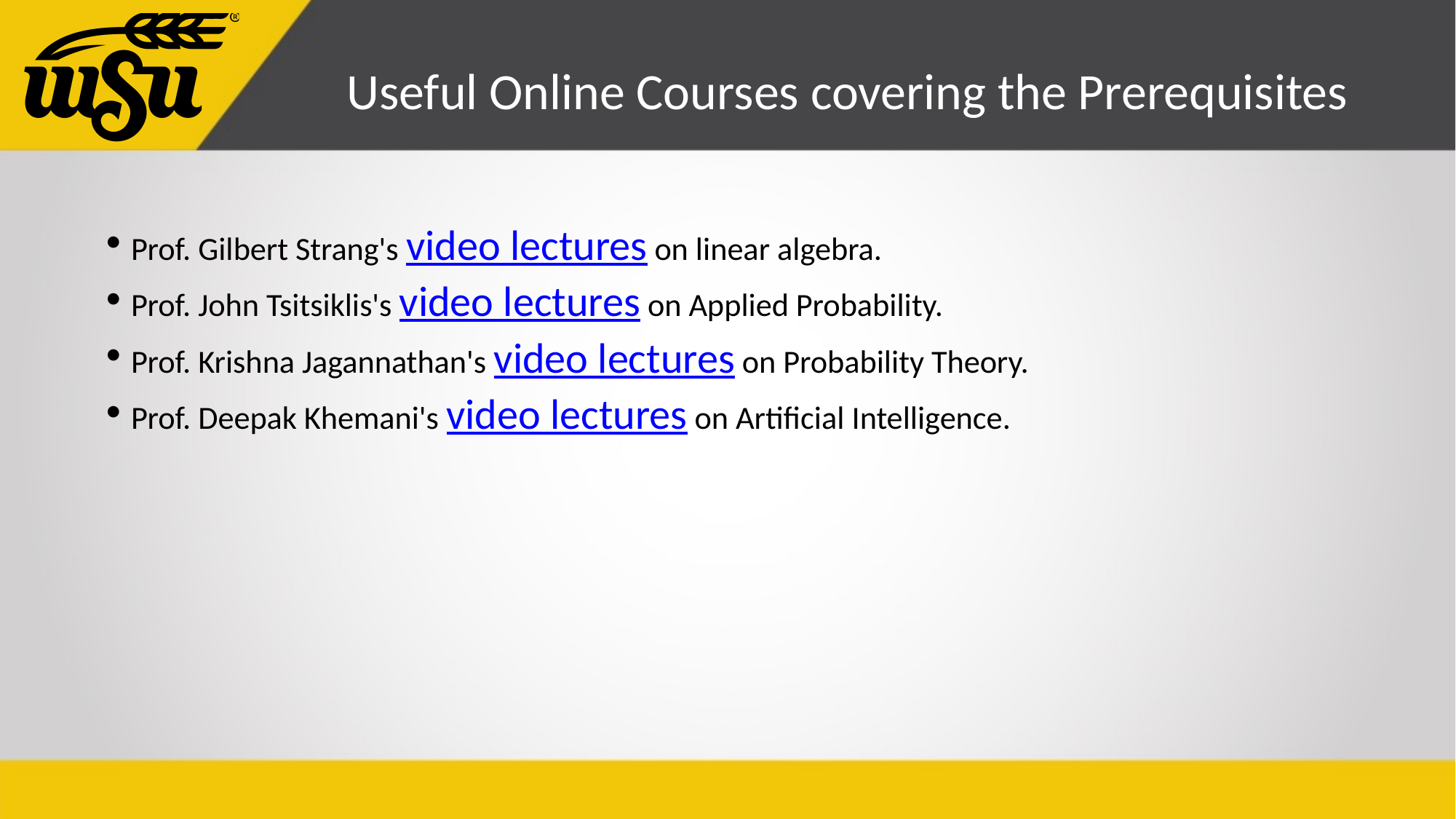

# Useful Online Courses covering the Prerequisites
Prof. Gilbert Strang's video lectures on linear algebra.
Prof. John Tsitsiklis's video lectures on Applied Probability.
Prof. Krishna Jagannathan's video lectures on Probability Theory.
Prof. Deepak Khemani's video lectures on Artificial Intelligence.